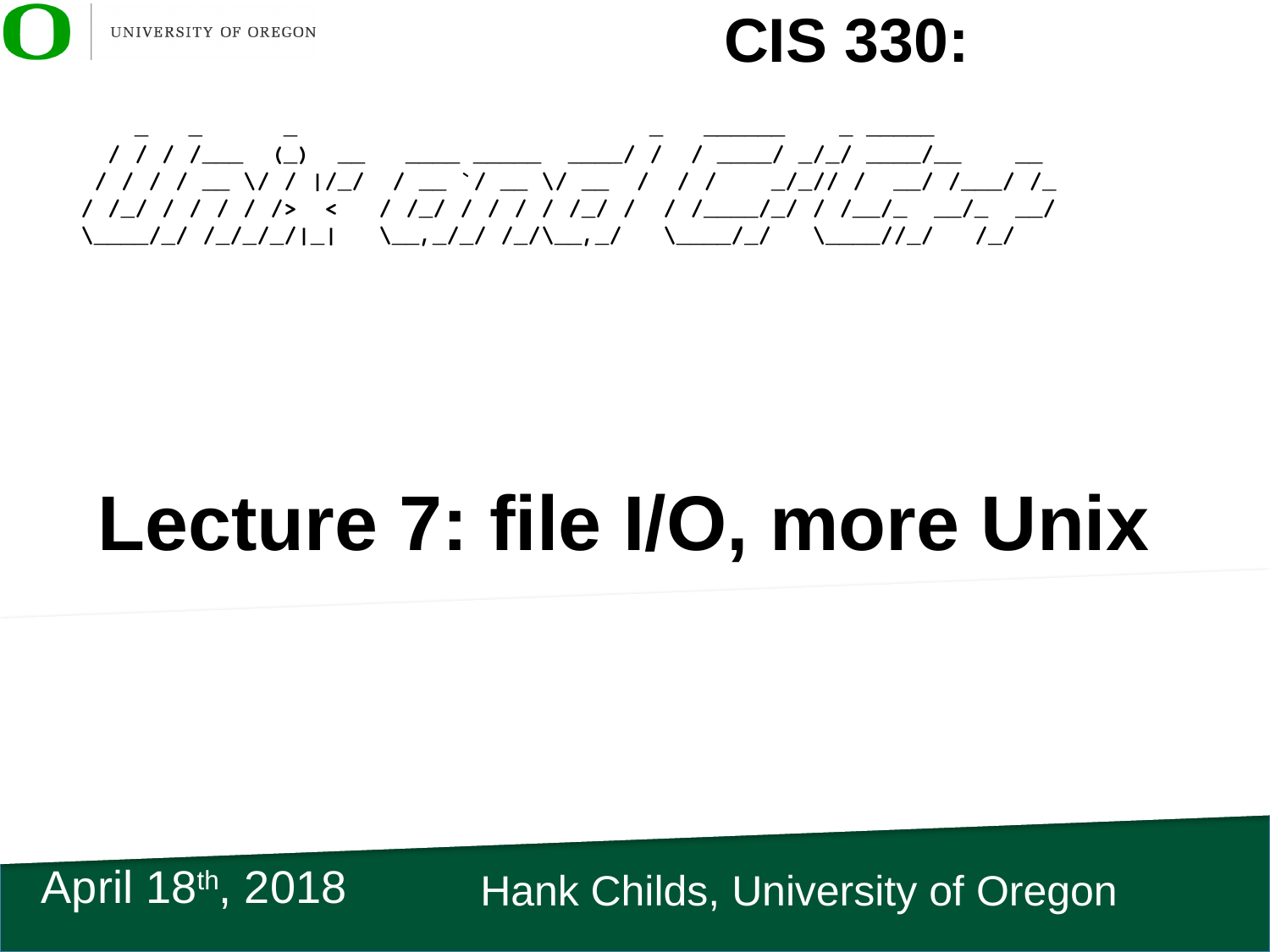

# CIS 330: _   _      _                          _   ______    _ _____ / / / /___  (_)  __   ____ _____  ____/ /  / ____/ _/_/ ____/__    __ / / / / __ \/ / |/_/  / __ `/ __ \/ __  /  / /    _/_// /  __/ /___/ /_ / /_/ / / / / />  <   / /_/ / / / / /_/ /  / /____/_/ / /__/_  __/_  __/ \____/_/ /_/_/_/|_|   \__,_/_/ /_/\__,_/   \____/_/   \____//_/   /_/
Lecture 7: file I/O, more Unix
April 18th, 2018
Hank Childs, University of Oregon